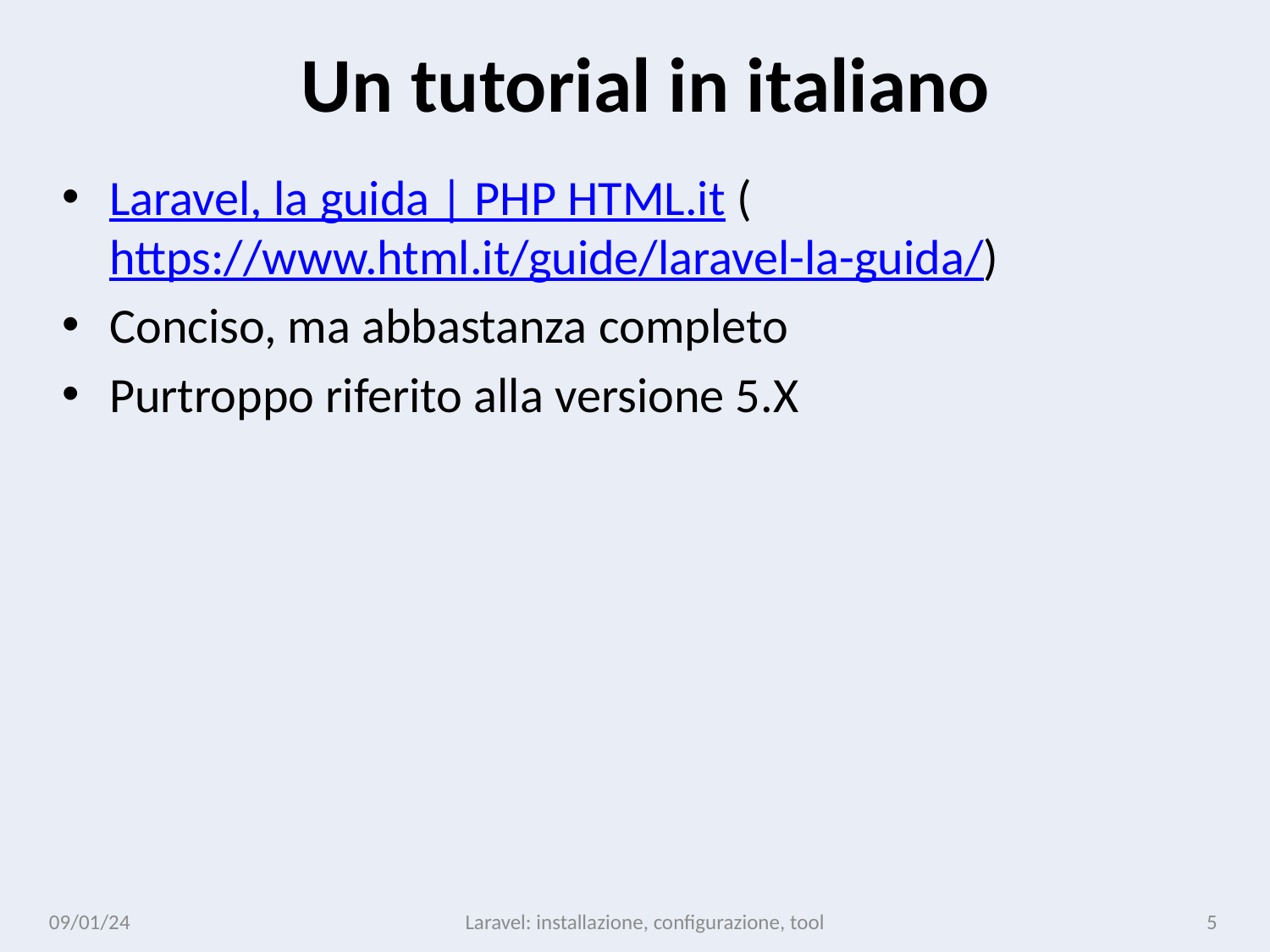

# Un tutorial in italiano
Laravel, la guida | PHP HTML.it (https://www.html.it/guide/laravel-la-guida/)
Conciso, ma abbastanza completo
Purtroppo riferito alla versione 5.X
09/01/24
Laravel: installazione, configurazione, tool
5